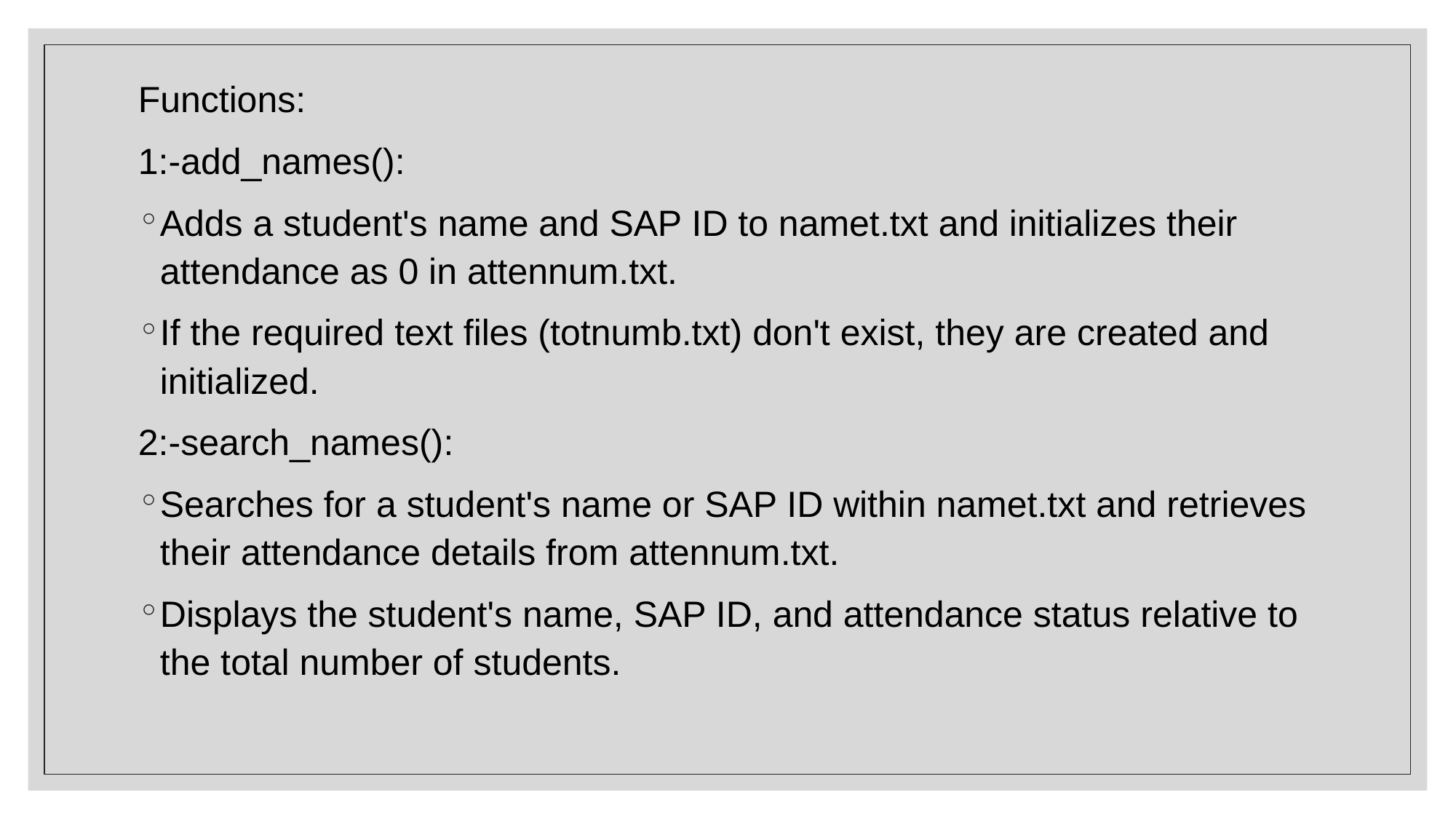

Functions:
1:-add_names():
Adds a student's name and SAP ID to namet.txt and initializes their attendance as 0 in attennum.txt.
If the required text files (totnumb.txt) don't exist, they are created and initialized.
2:-search_names():
Searches for a student's name or SAP ID within namet.txt and retrieves their attendance details from attennum.txt.
Displays the student's name, SAP ID, and attendance status relative to the total number of students.